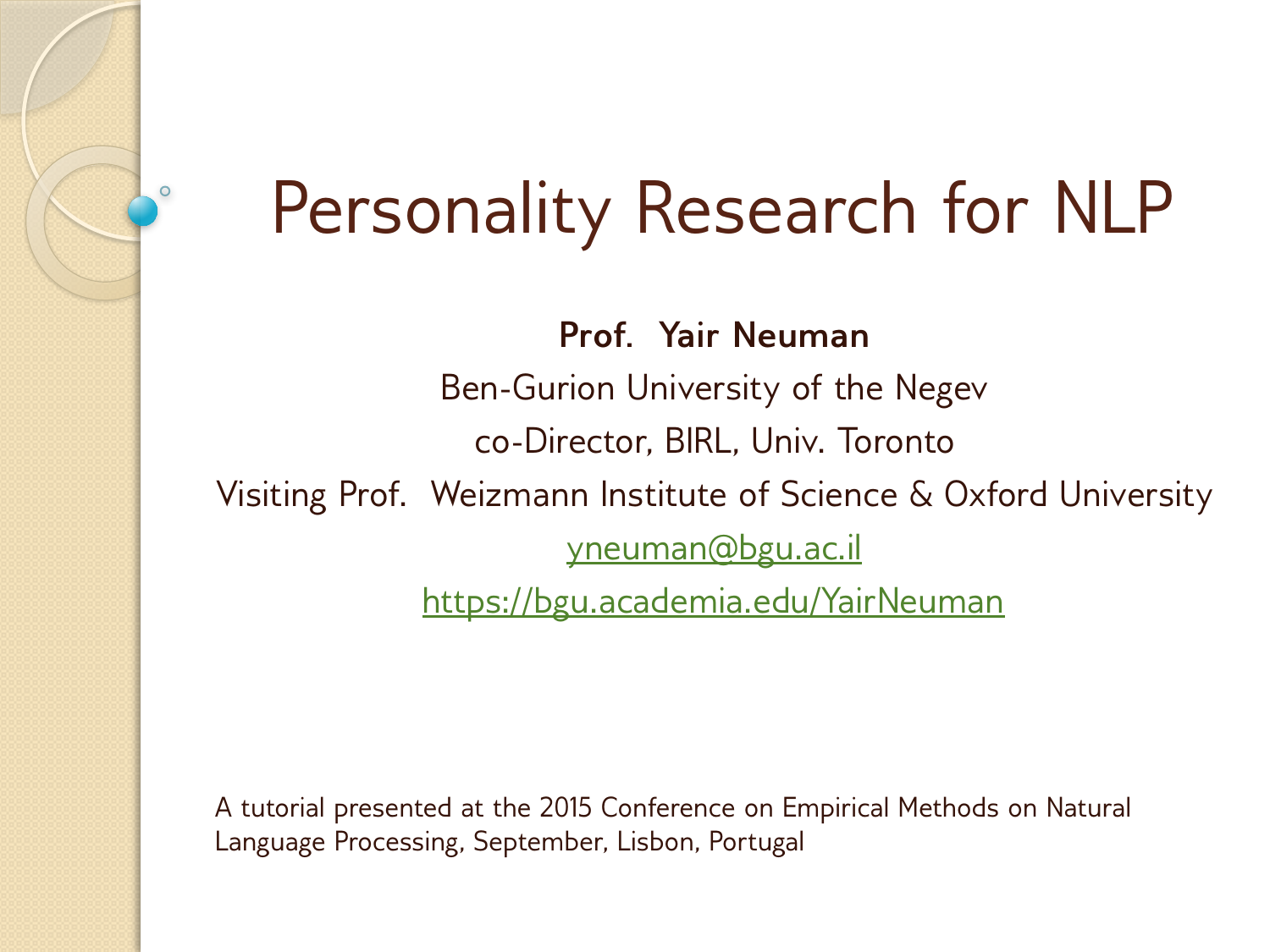

# Personality Research for NLP

Prof.  Yair Neuman
Ben-Gurion University of the Negev
co-Director, BIRL, Univ. Toronto
Visiting Prof.  Weizmann Institute of Science & Oxford University
yneuman@bgu.ac.il
https://bgu.academia.edu/YairNeuman

A tutorial presented at the 2015 Conference on Empirical Methods on Natural Language Processing, September, Lisbon, Portugal